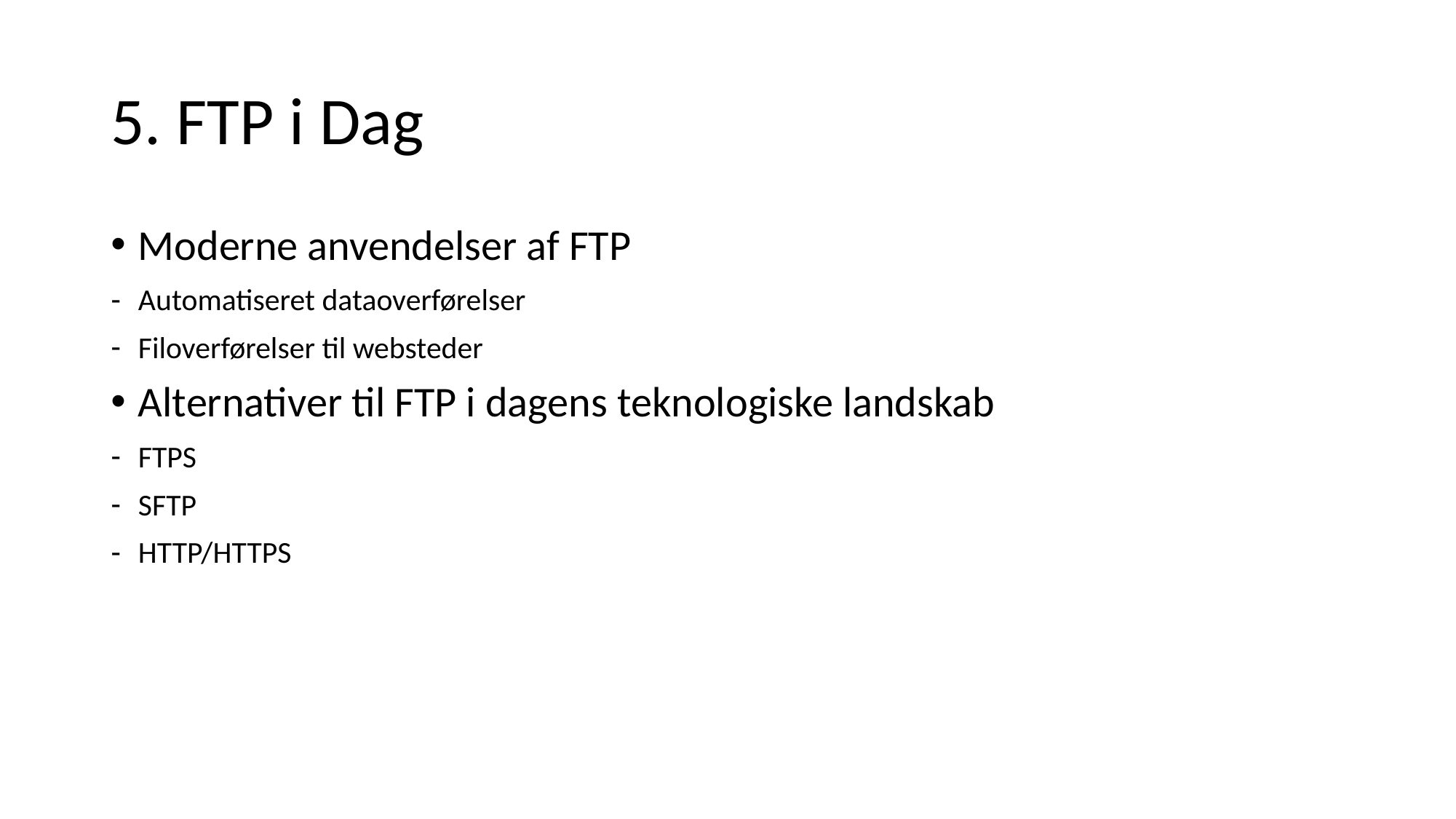

# 5. FTP i Dag
Moderne anvendelser af FTP
Automatiseret dataoverførelser
Filoverførelser til websteder
Alternativer til FTP i dagens teknologiske landskab
FTPS
SFTP
HTTP/HTTPS